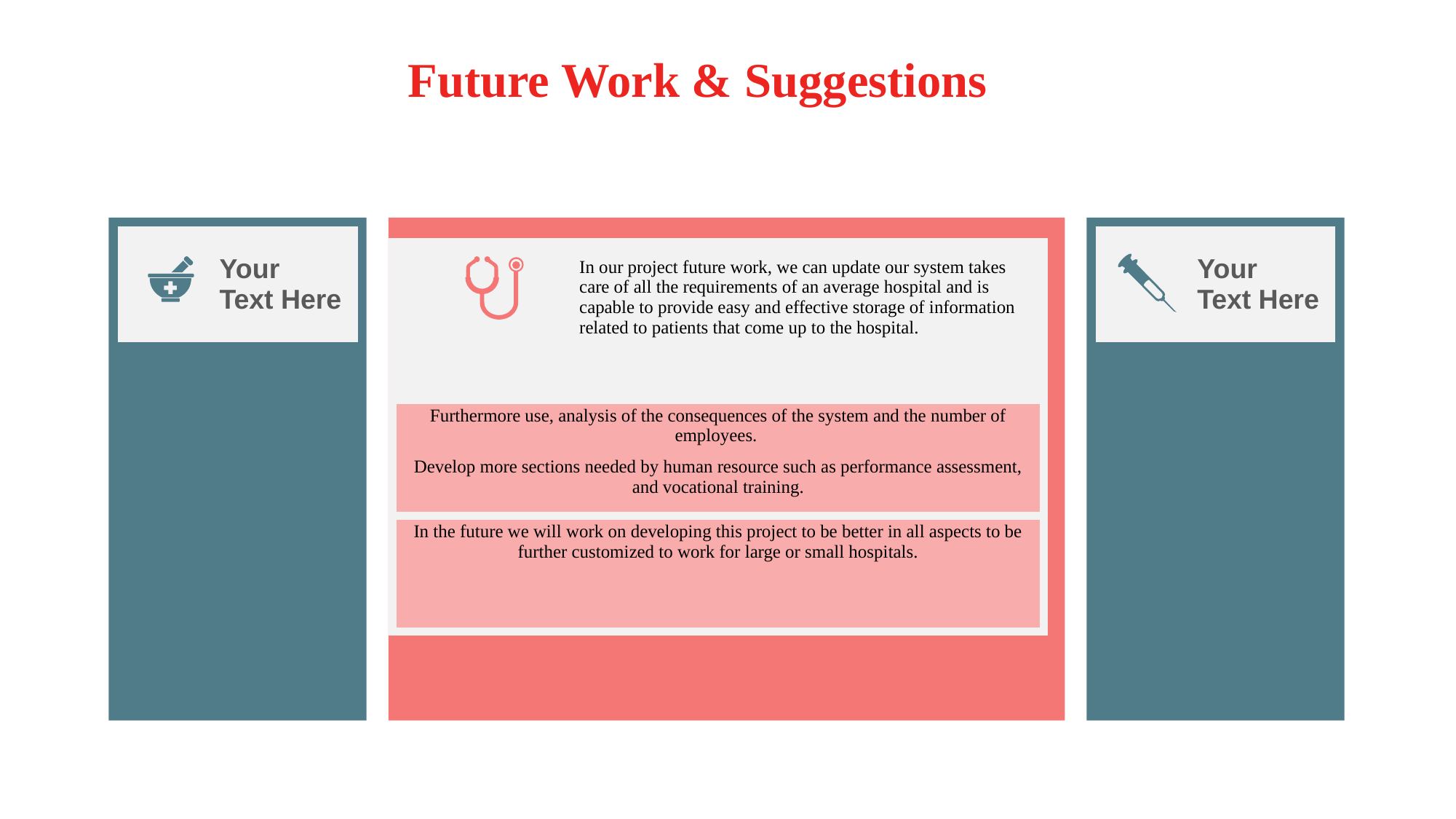

Future Work & Suggestions

|  | Your Text Here |
| --- | --- |
|  | Your Text Here |
| --- | --- |
|  | In our project future work, we can update our system takes care of all the requirements of an average hospital and is capable to provide easy and effective storage of information related to patients that come up to the hospital. |
| --- | --- |
|  |  |
| Furthermore use, analysis of the consequences of the system and the number of employees. |  |
| Develop more sections needed by human resource such as performance assessment, and vocational training. |  |
| In the future we will work on developing this project to be better in all aspects to be further customized to work for large or small hospitals. |  |
|  |  |